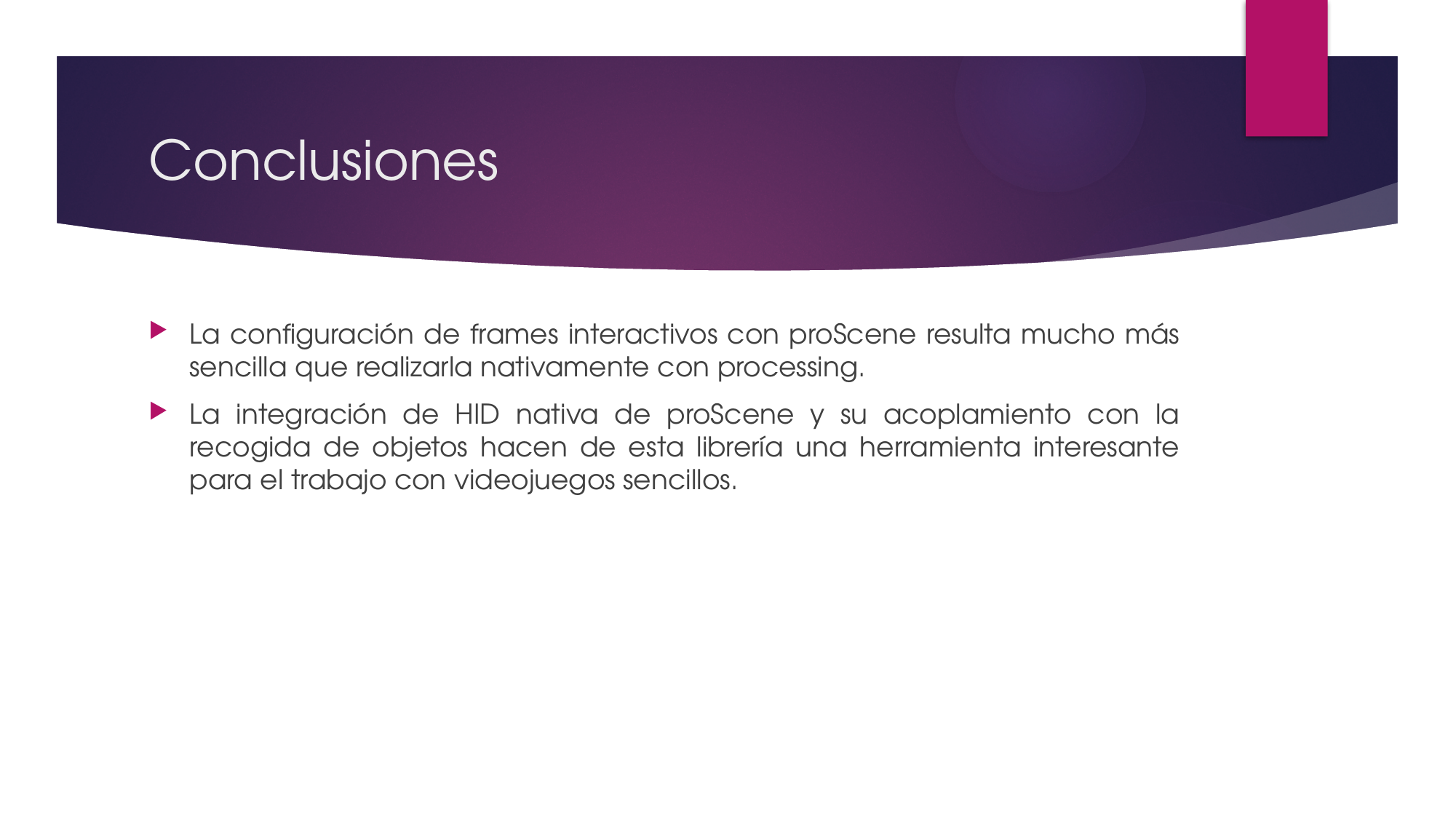

# Conclusiones
La configuración de frames interactivos con proScene resulta mucho más sencilla que realizarla nativamente con processing.
La integración de HID nativa de proScene y su acoplamiento con la recogida de objetos hacen de esta librería una herramienta interesante para el trabajo con videojuegos sencillos.